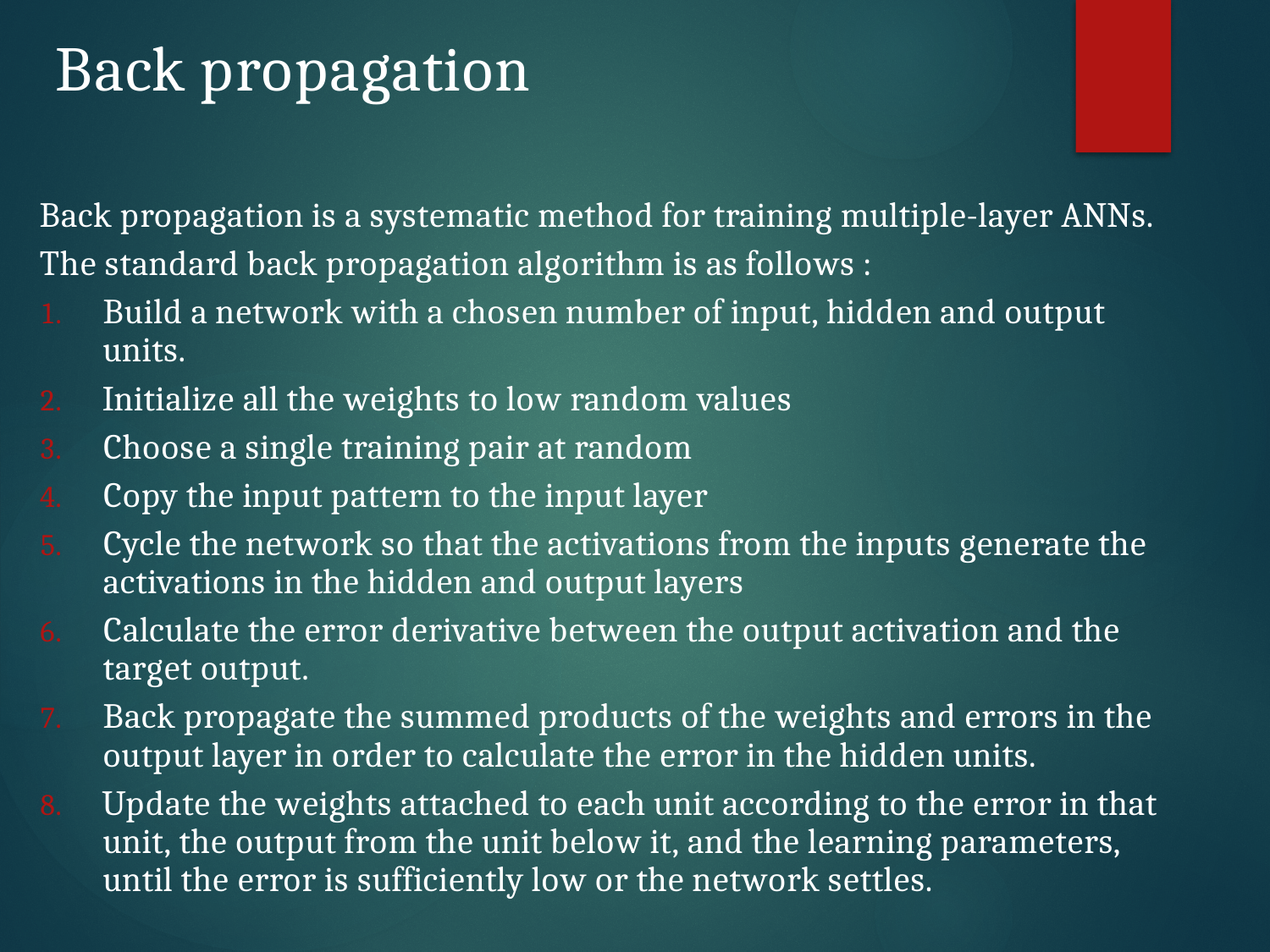

Back propagation
Back propagation is a systematic method for training multiple-layer ANNs.
The standard back propagation algorithm is as follows :
Build a network with a chosen number of input, hidden and output units.
Initialize all the weights to low random values
Choose a single training pair at random
Copy the input pattern to the input layer
Cycle the network so that the activations from the inputs generate the activations in the hidden and output layers
Calculate the error derivative between the output activation and the target output.
Back propagate the summed products of the weights and errors in the output layer in order to calculate the error in the hidden units.
Update the weights attached to each unit according to the error in that unit, the output from the unit below it, and the learning parameters, until the error is sufficiently low or the network settles.